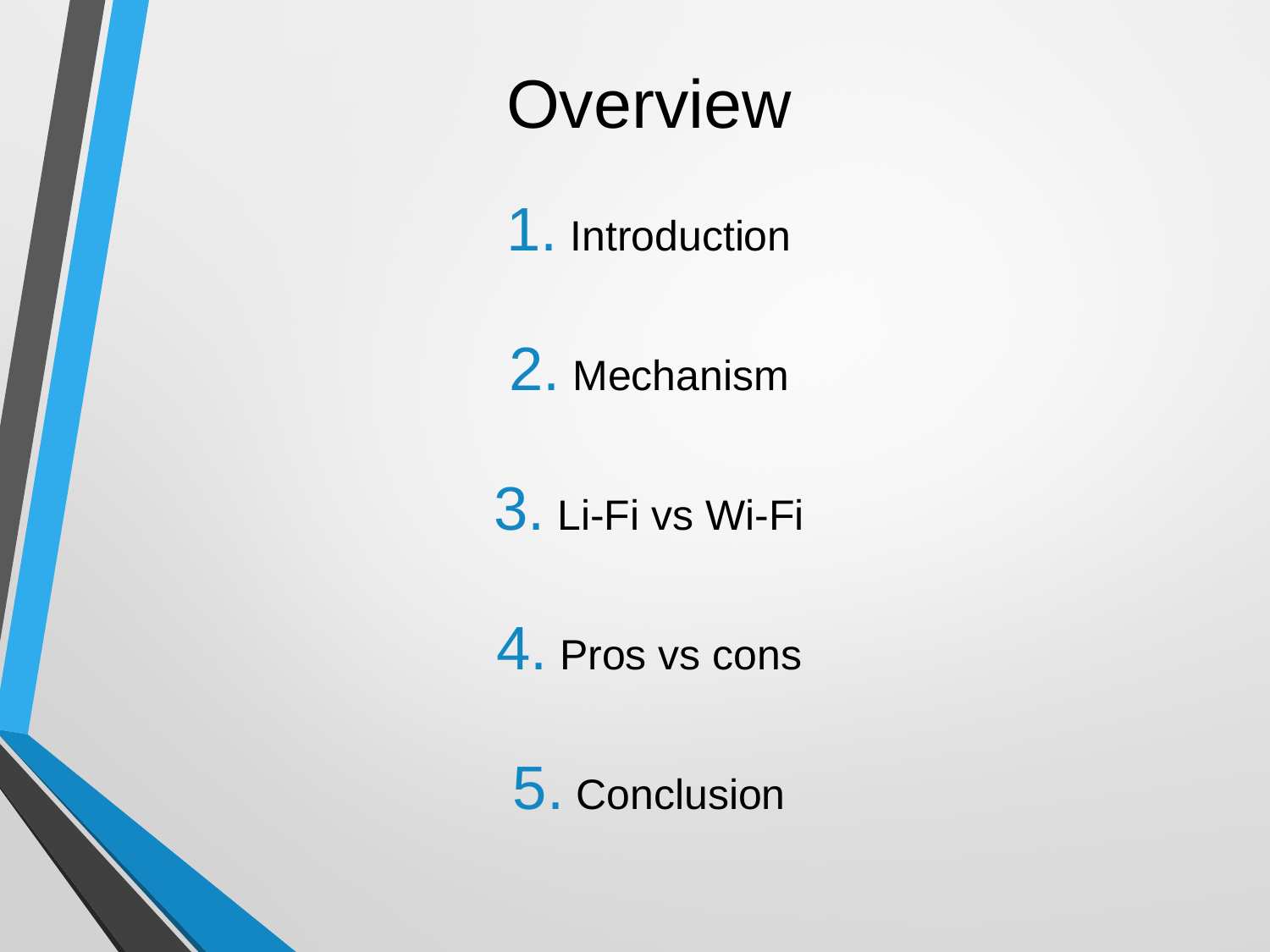

# Overview
Introduction

Mechanism

Li-Fi vs Wi-Fi

Pros vs cons

Conclusion